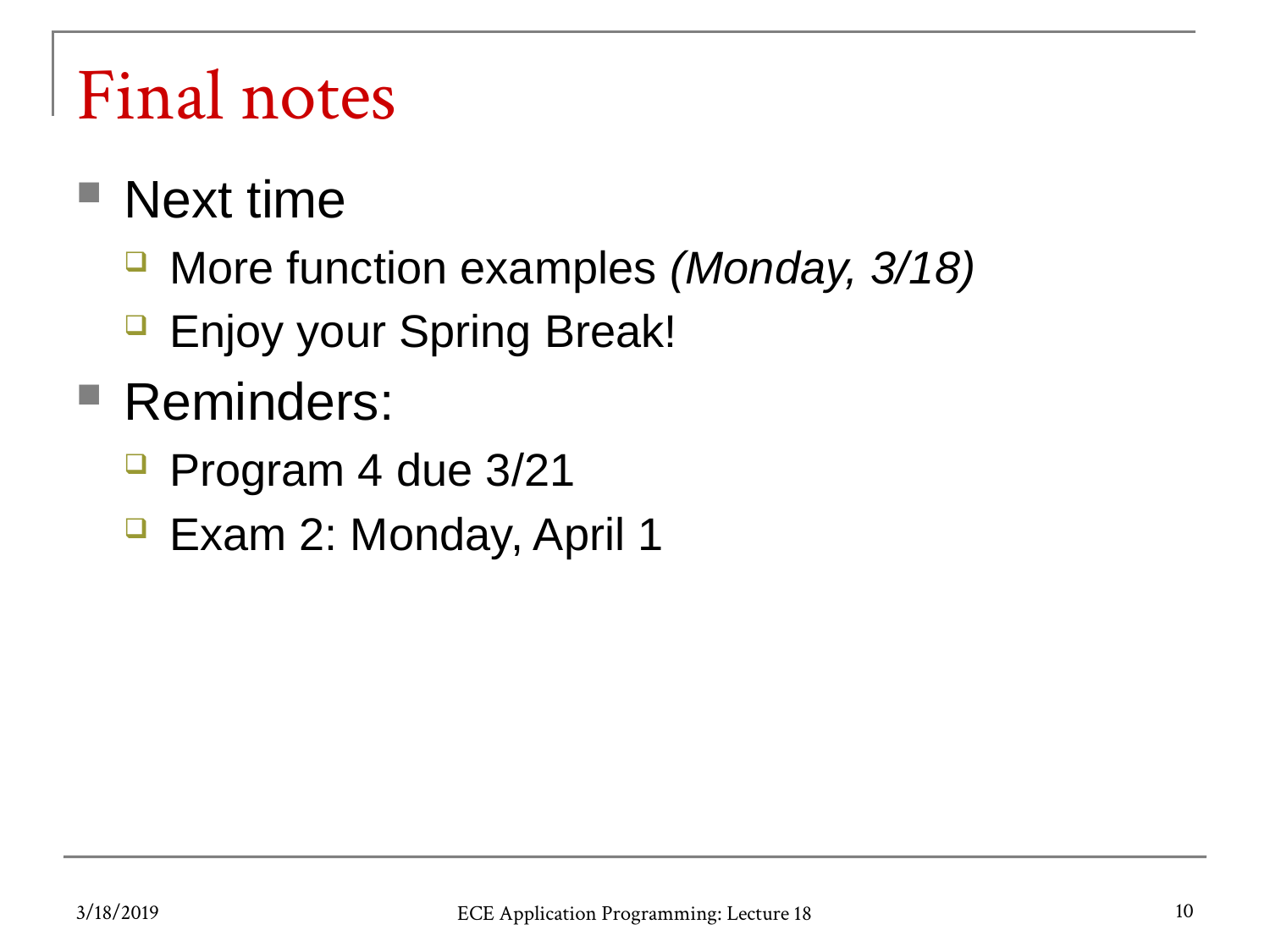

# Final notes
Next time
More function examples (Monday, 3/18)
Enjoy your Spring Break!
Reminders:
Program 4 due 3/21
Exam 2: Monday, April 1

3/18/2019
10
ECE Application Programming: Lecture 18